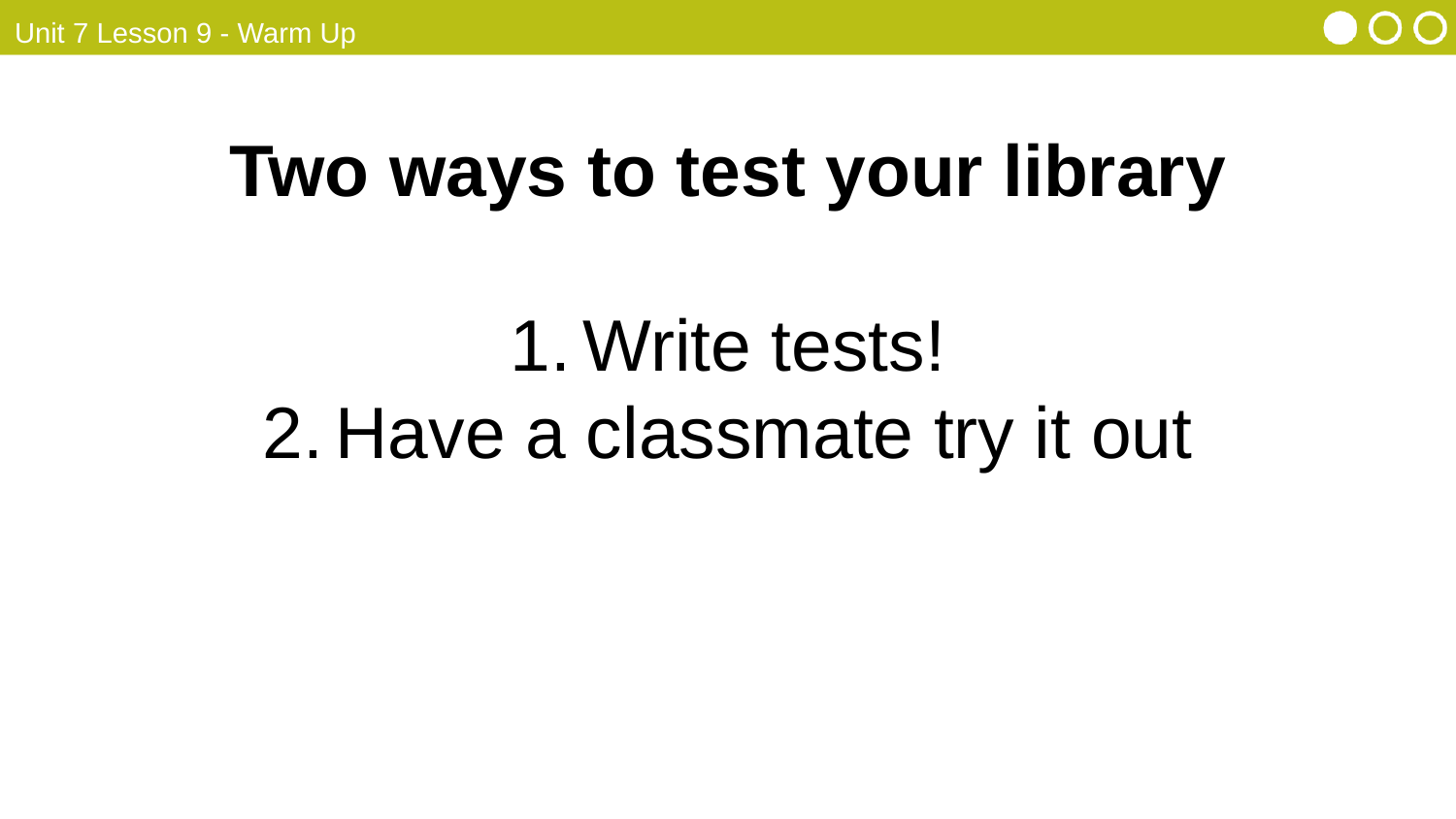

Unit 7 Lesson 9 - Warm Up
Two ways to test your library

Write tests!
Have a classmate try it out